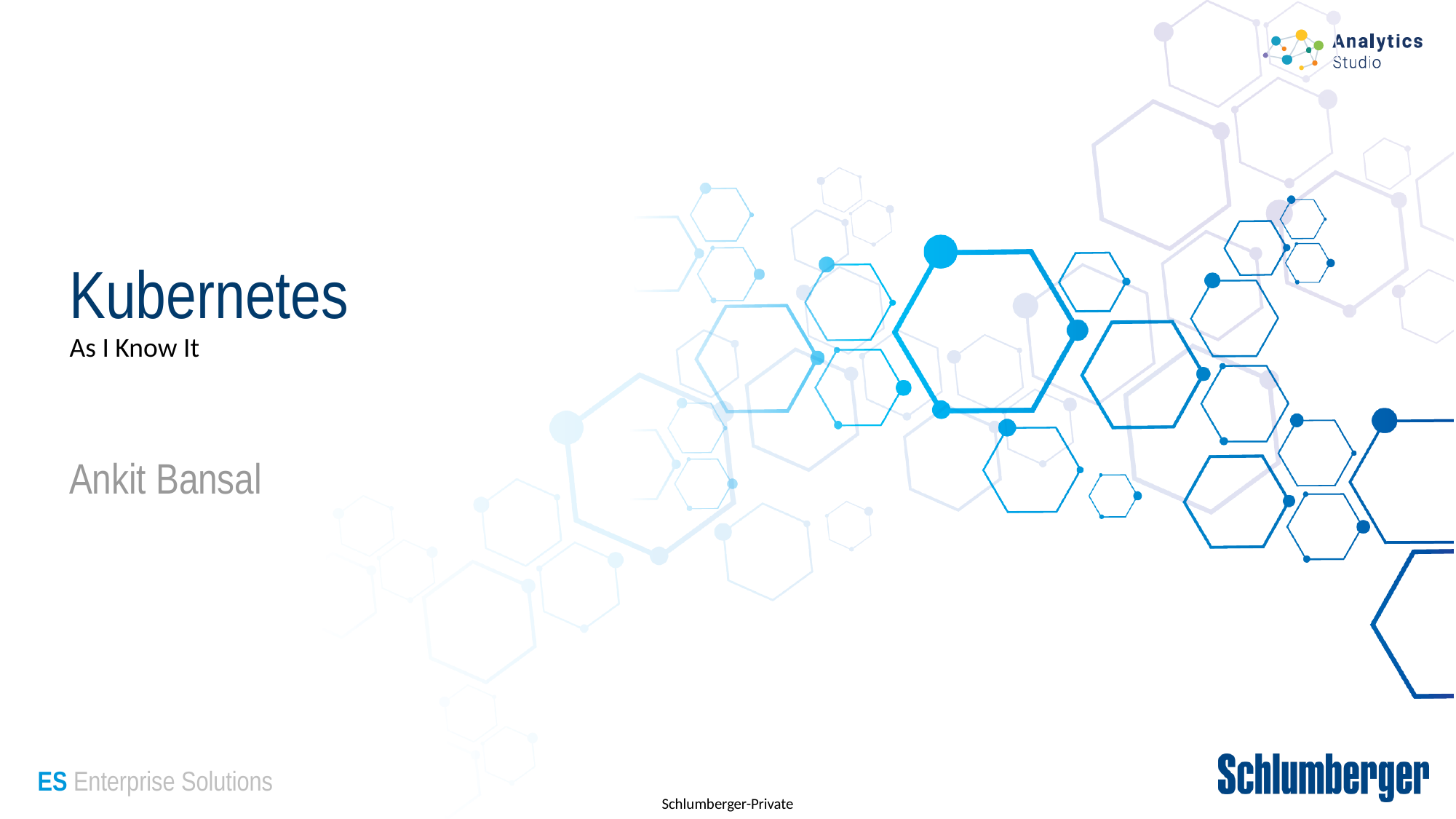

# Kubernetes
As I Know It
Ankit Bansal